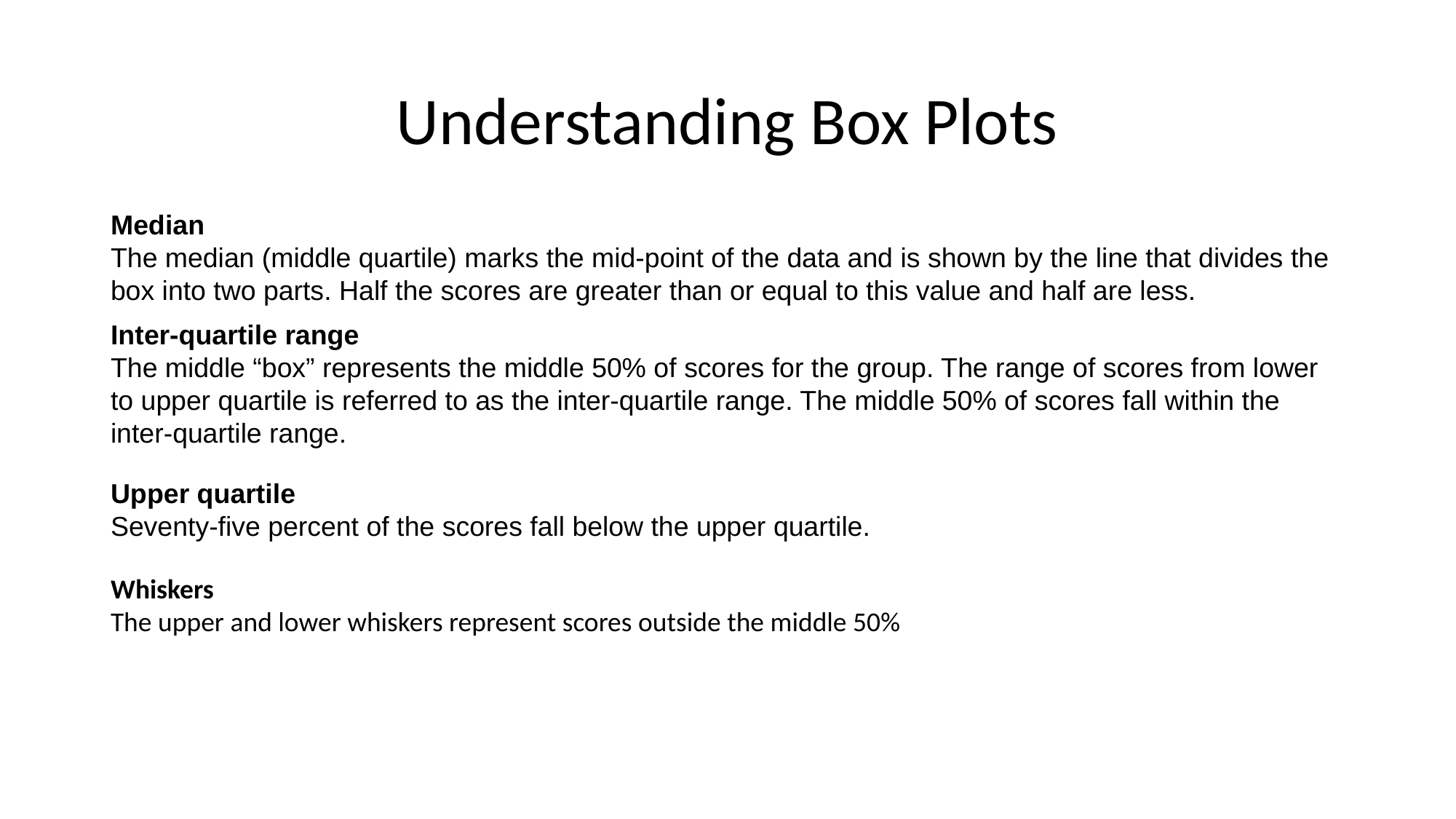

# Understanding Box Plots
Median
The median (middle quartile) marks the mid-point of the data and is shown by the line that divides the box into two parts. Half the scores are greater than or equal to this value and half are less.
Inter-quartile range
The middle “box” represents the middle 50% of scores for the group. The range of scores from lower to upper quartile is referred to as the inter-quartile range. The middle 50% of scores fall within the inter-quartile range.
Upper quartile
Seventy-five percent of the scores fall below the upper quartile.
Whiskers
The upper and lower whiskers represent scores outside the middle 50%